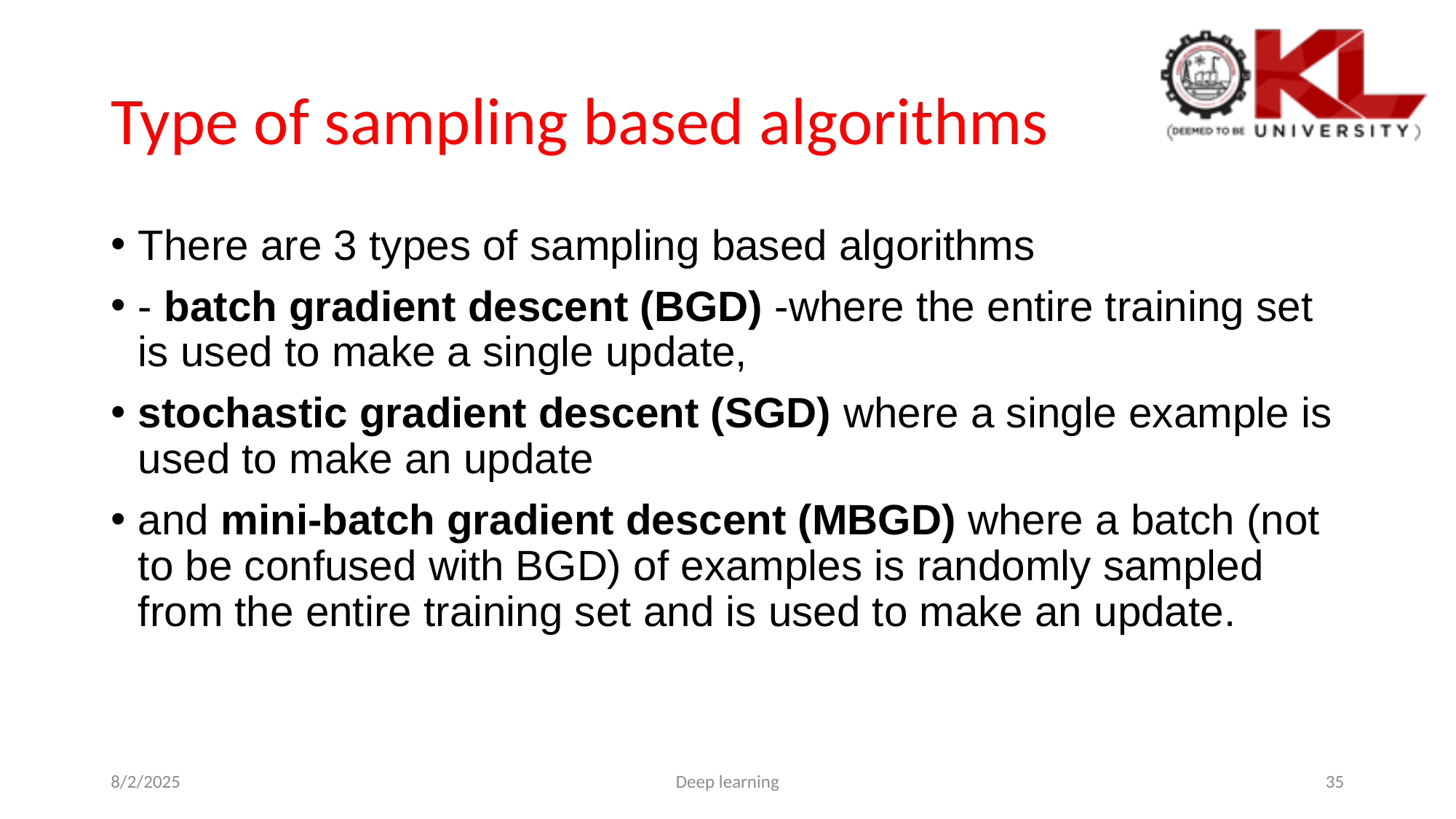

# Type of sampling based algorithms
There are 3 types of sampling based algorithms
- batch gradient descent (BGD) -where the entire training set is used to make a single update,
stochastic gradient descent (SGD) where a single example is used to make an update
and mini-batch gradient descent (MBGD) where a batch (not to be confused with BGD) of examples is randomly sampled from the entire training set and is used to make an update.

8/2/2025
Deep learning
35